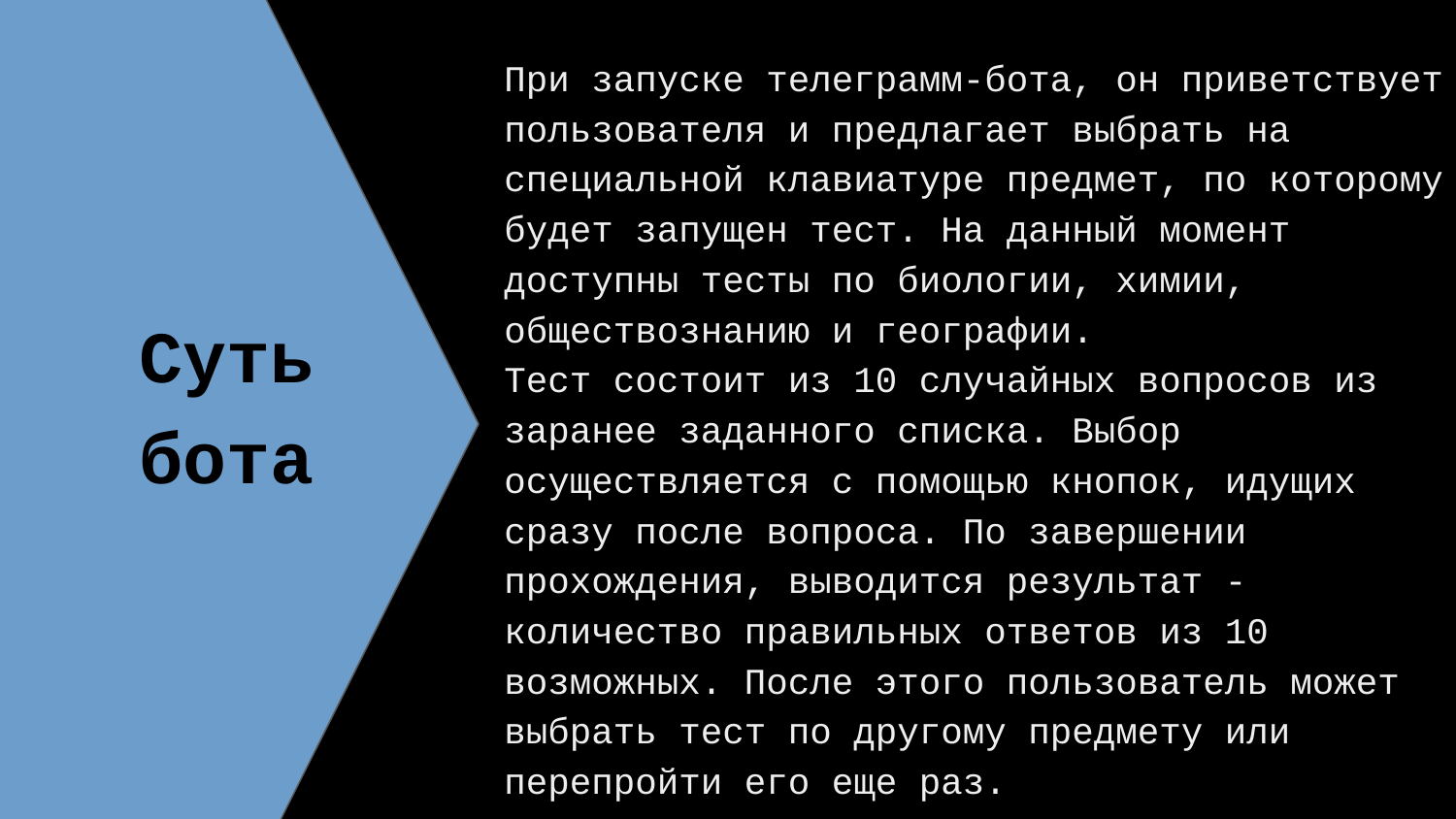

При запуске телеграмм-бота, он приветствует пользователя и предлагает выбрать на специальной клавиатуре предмет, по которому будет запущен тест. На данный момент доступны тесты по биологии, химии, обществознанию и географии.
Тест состоит из 10 случайных вопросов из заранее заданного списка. Выбор осуществляется с помощью кнопок, идущих сразу после вопроса. По завершении прохождения, выводится результат - количество правильных ответов из 10 возможных. После этого пользователь может выбрать тест по другому предмету или перепройти его еще раз.

#
Суть
бота